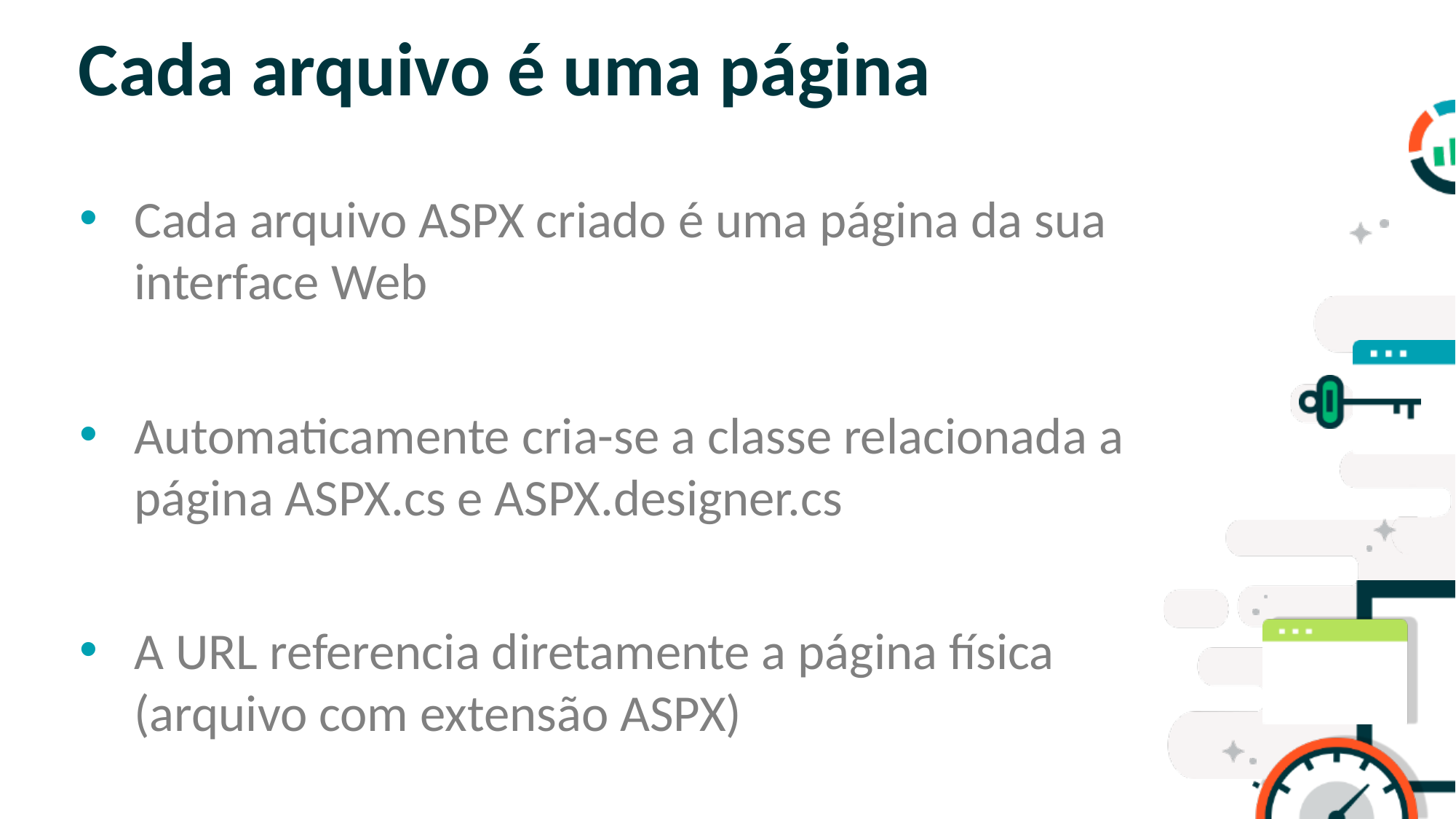

# Cada arquivo é uma página
Cada arquivo ASPX criado é uma página da sua interface Web

Automaticamente cria-se a classe relacionada a página ASPX.cs e ASPX.designer.cs

A URL referencia diretamente a página física (arquivo com extensão ASPX)
SLIDE PARA TEXTO CORRIDO
OBS: NÃO É ACONSELHÁVEL COLOCAR
MUITO TEXTO NOS SLIDES